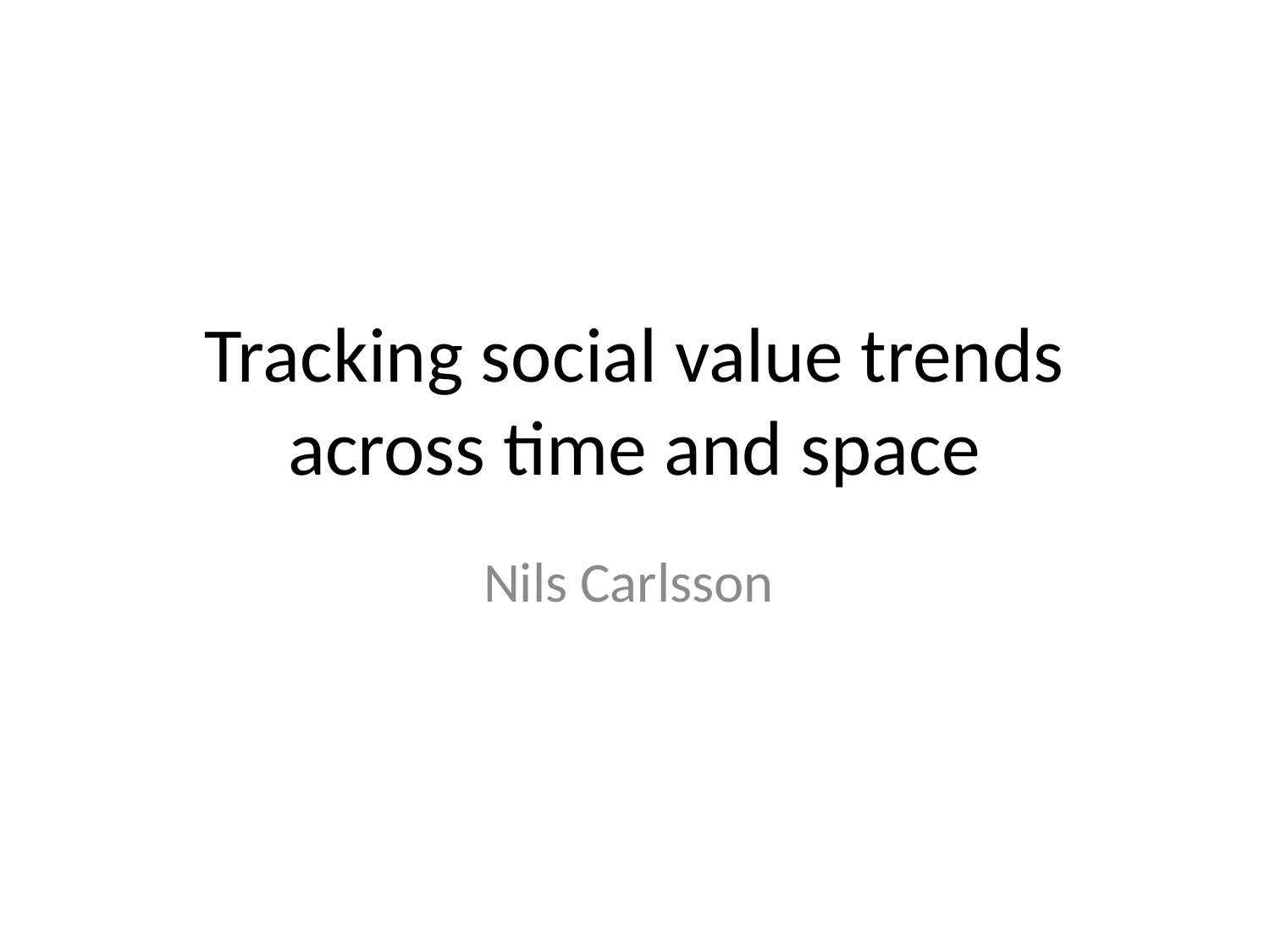

# Tracking social value trends across time and space
Nils Carlsson